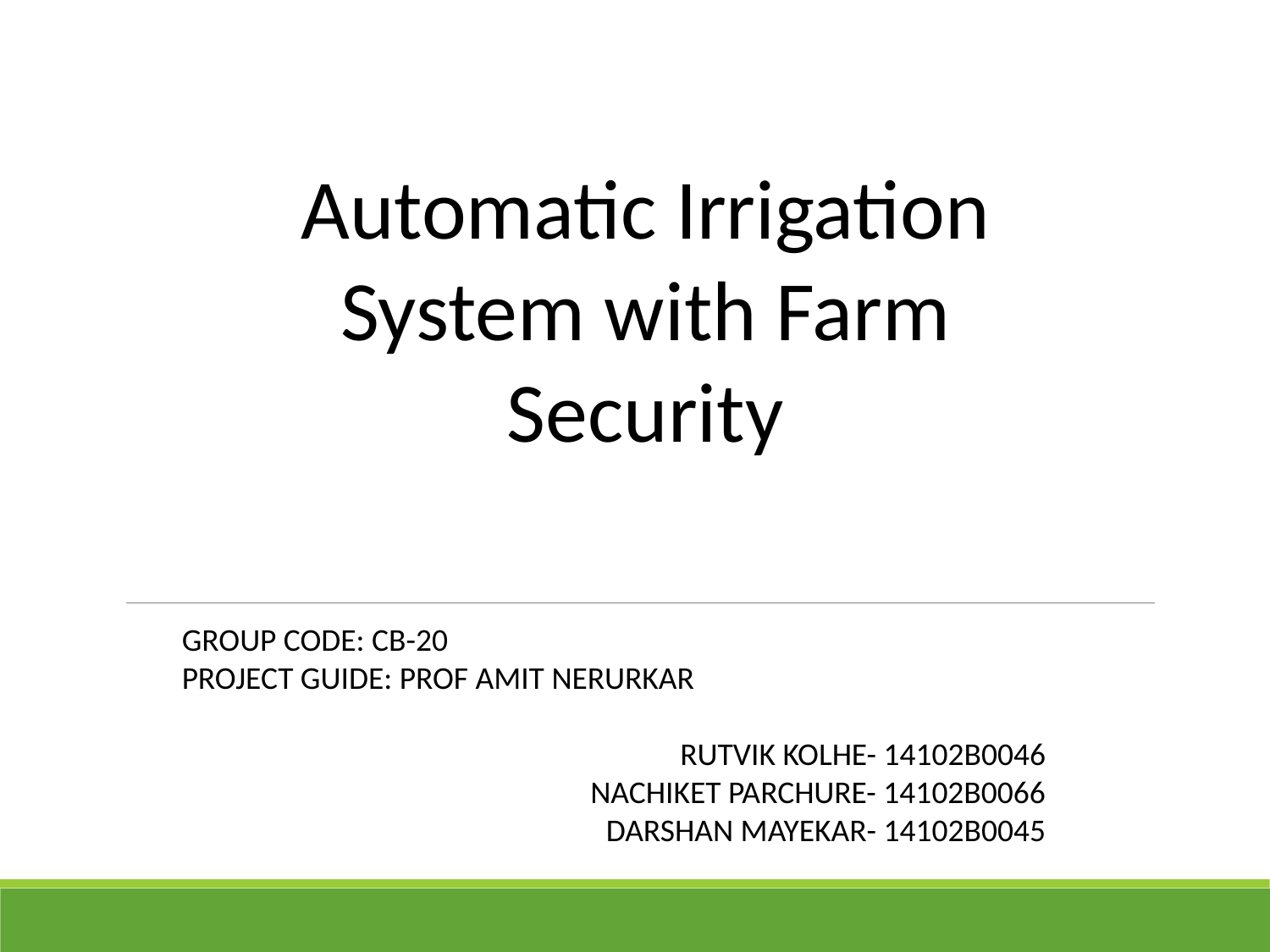

Automatic Irrigation System with Farm Security

GROUP CODE: CB-20
PROJECT GUIDE: PROF AMIT NERURKAR
RUTVIK KOLHE- 14102B0046
NACHIKET PARCHURE- 14102B0066
DARSHAN MAYEKAR- 14102B0045